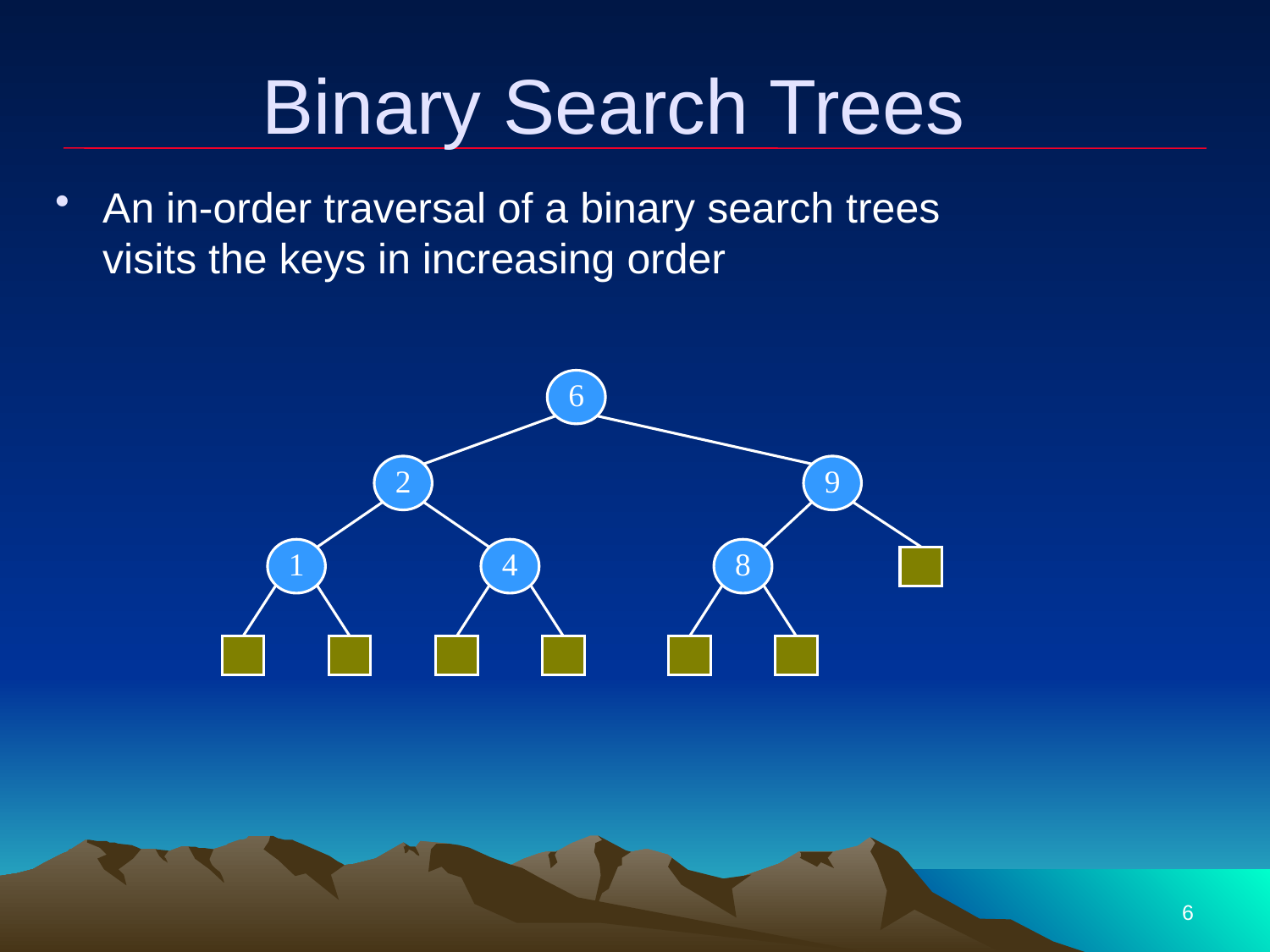

# Binary Search Trees
An in-order traversal of a binary search trees visits the keys in increasing order
6
2
9
1
4
8

6